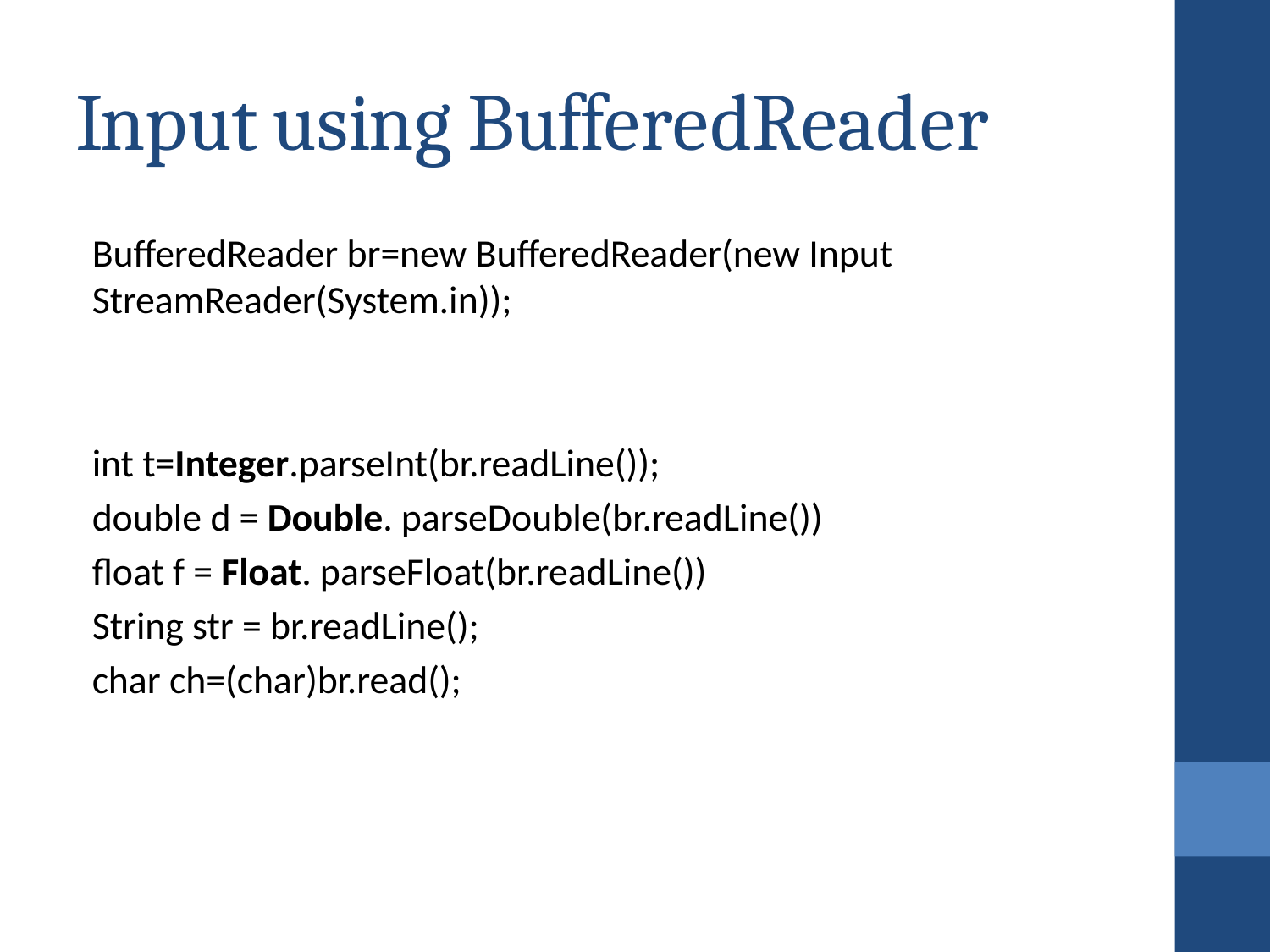

# Input using BufferedReader
BufferedReader br=new BufferedReader(new Input StreamReader(System.in));

int t=Integer.parseInt(br.readLine());
double d = Double. parseDouble(br.readLine())
float f = Float. parseFloat(br.readLine())
String str = br.readLine();
char ch=(char)br.read();